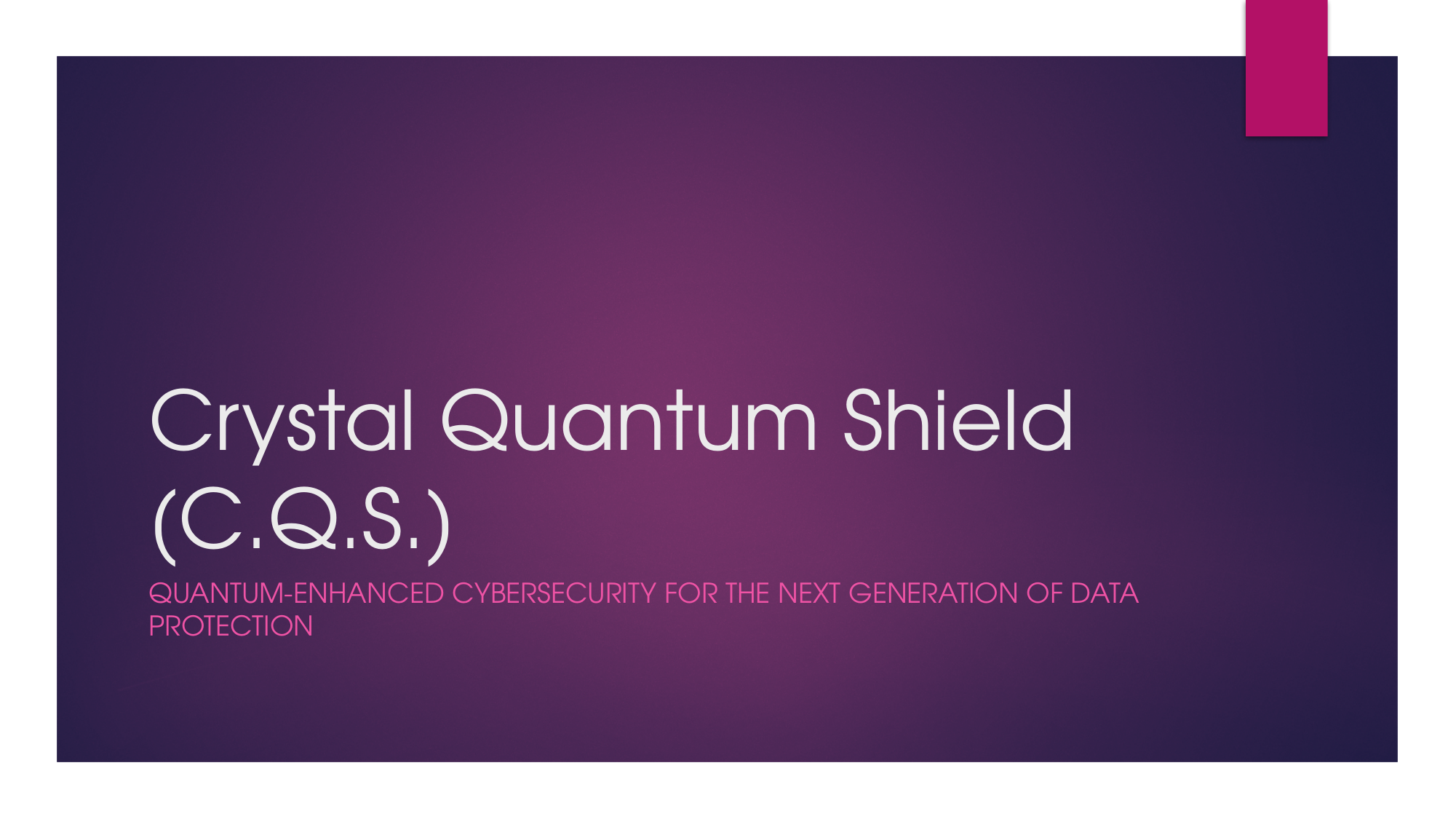

# Crystal Quantum Shield (C.Q.S.)
Quantum-Enhanced Cybersecurity for the Next Generation of Data Protection